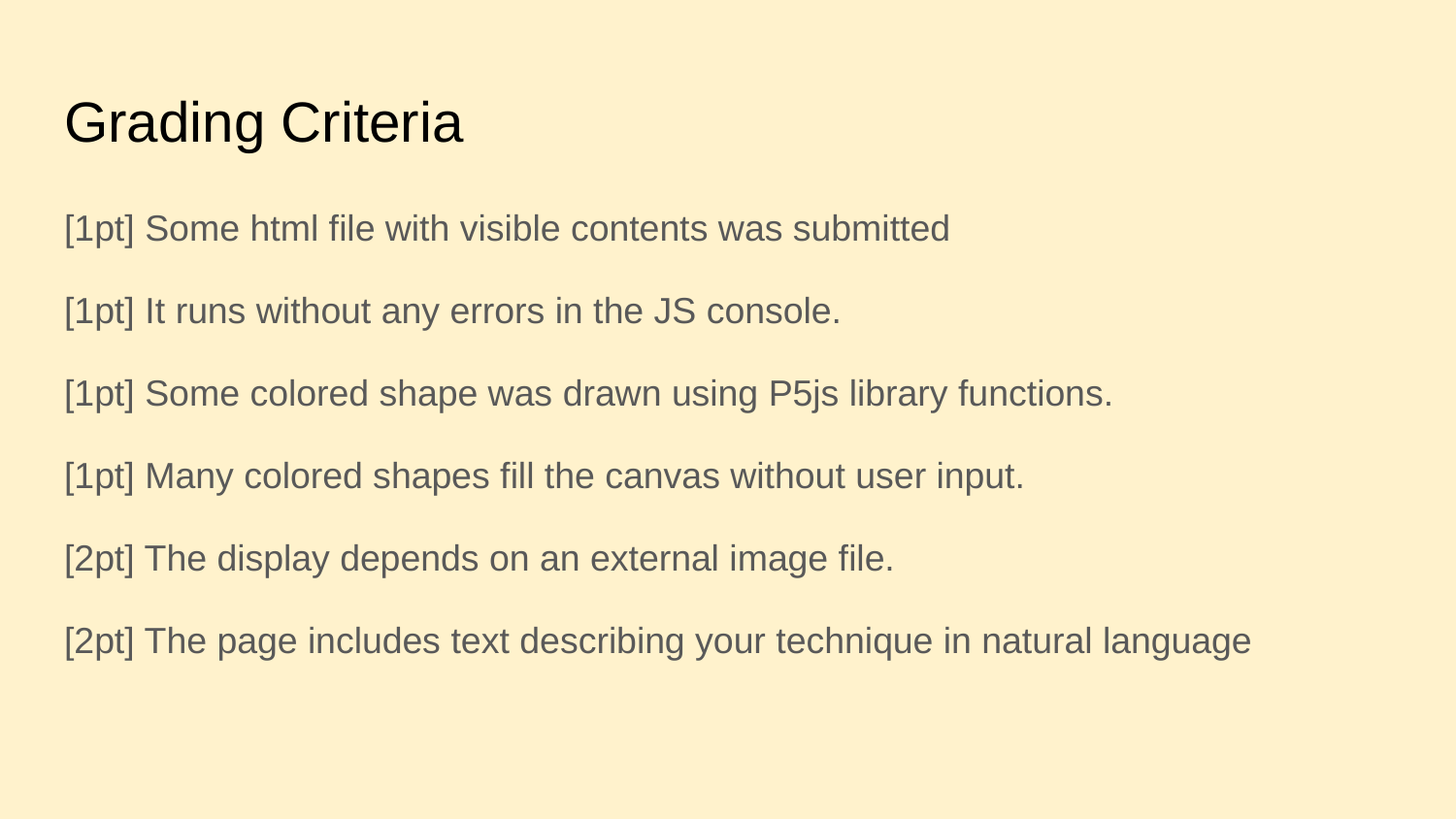

# Grading Criteria
[1pt] Some html file with visible contents was submitted
[1pt] It runs without any errors in the JS console.
[1pt] Some colored shape was drawn using P5js library functions.
[1pt] Many colored shapes fill the canvas without user input.
[2pt] The display depends on an external image file.
[2pt] The page includes text describing your technique in natural language